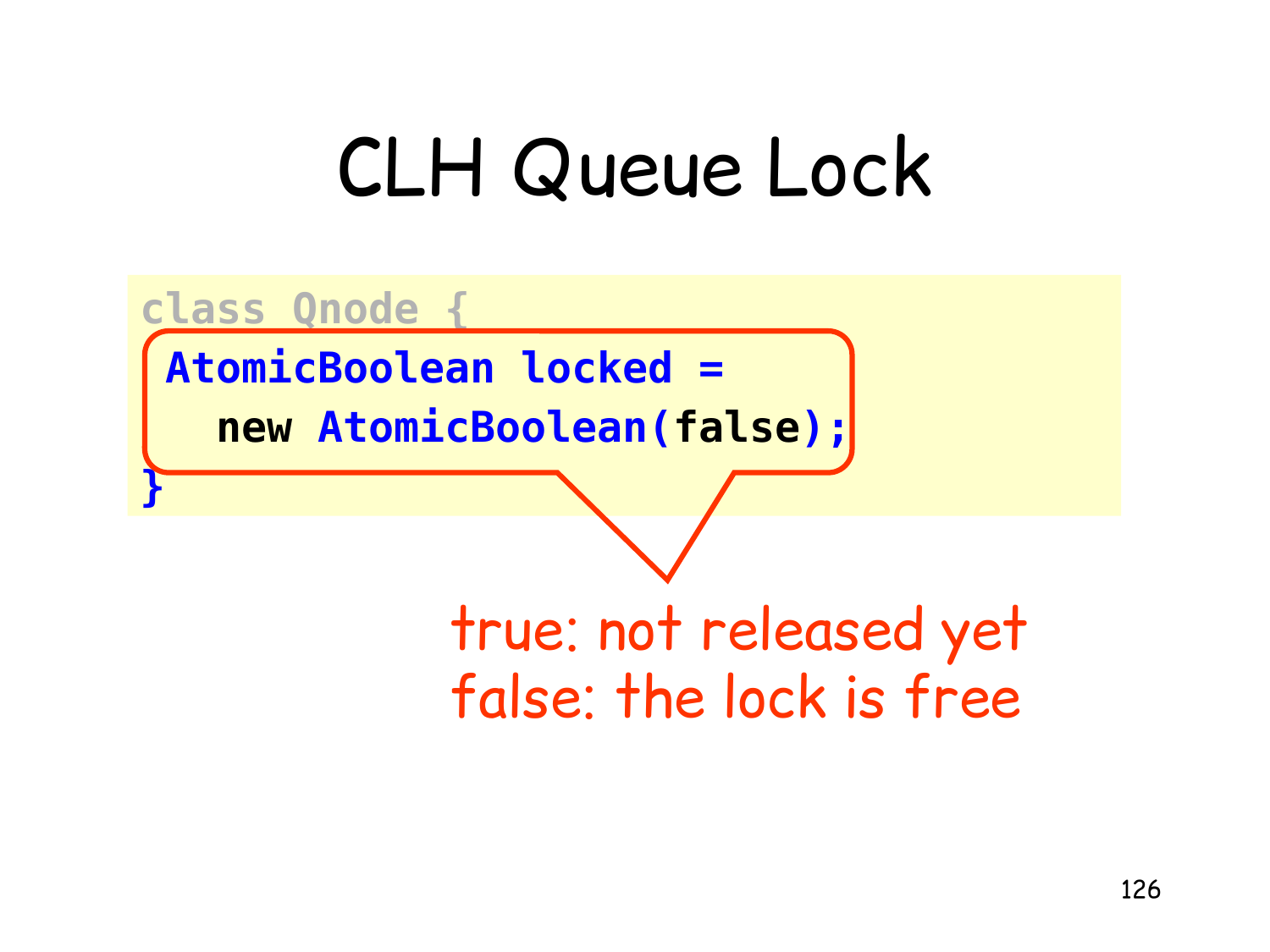

# CLH Queue Lock
class Qnode {
 AtomicBoolean locked =
   new AtomicBoolean(false);
}

true: not released yet
false: the lock is free
126